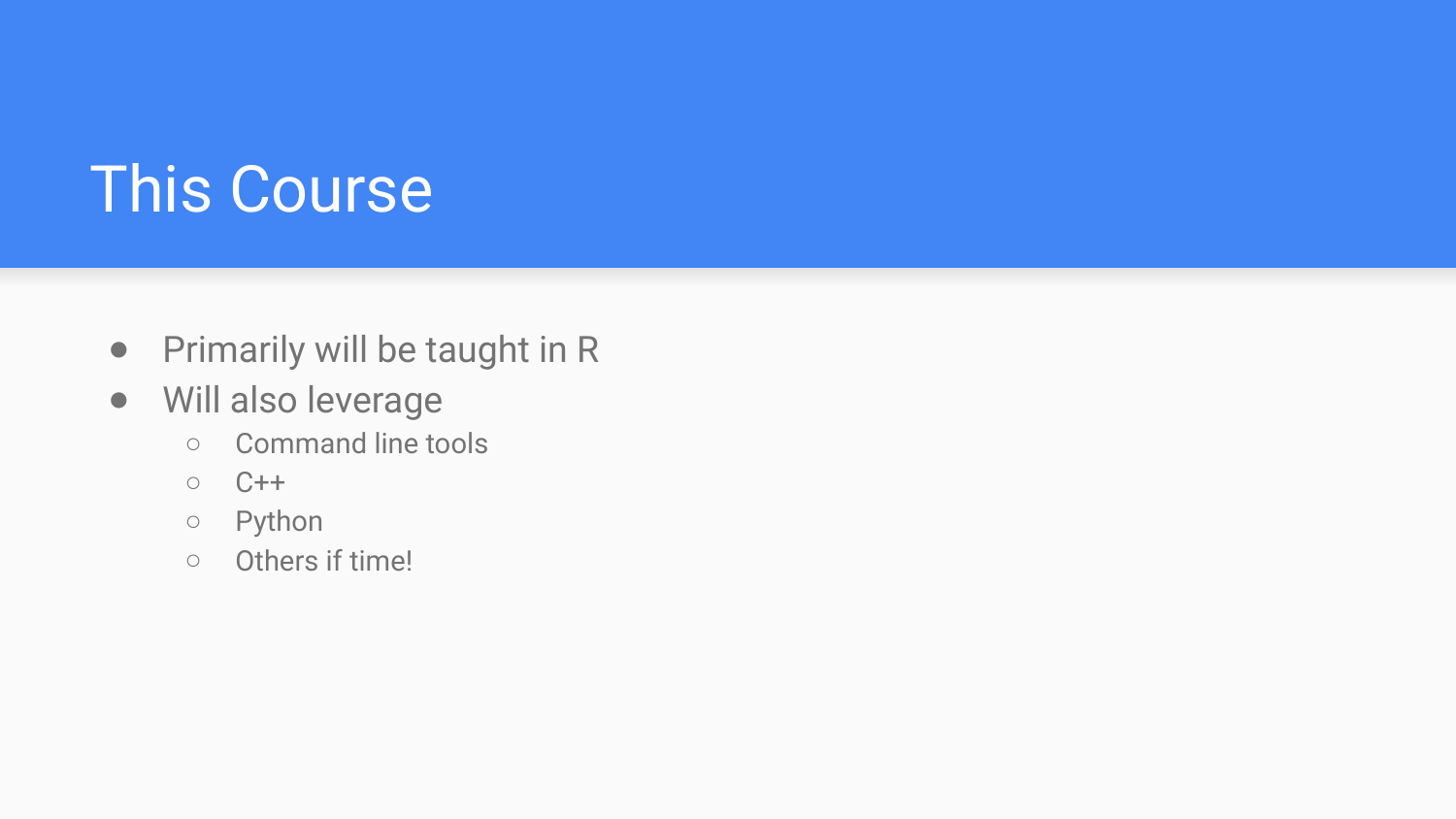

# This Course
Primarily will be taught in R
Will also leverage
Command line tools
C++
Python
Others if time!